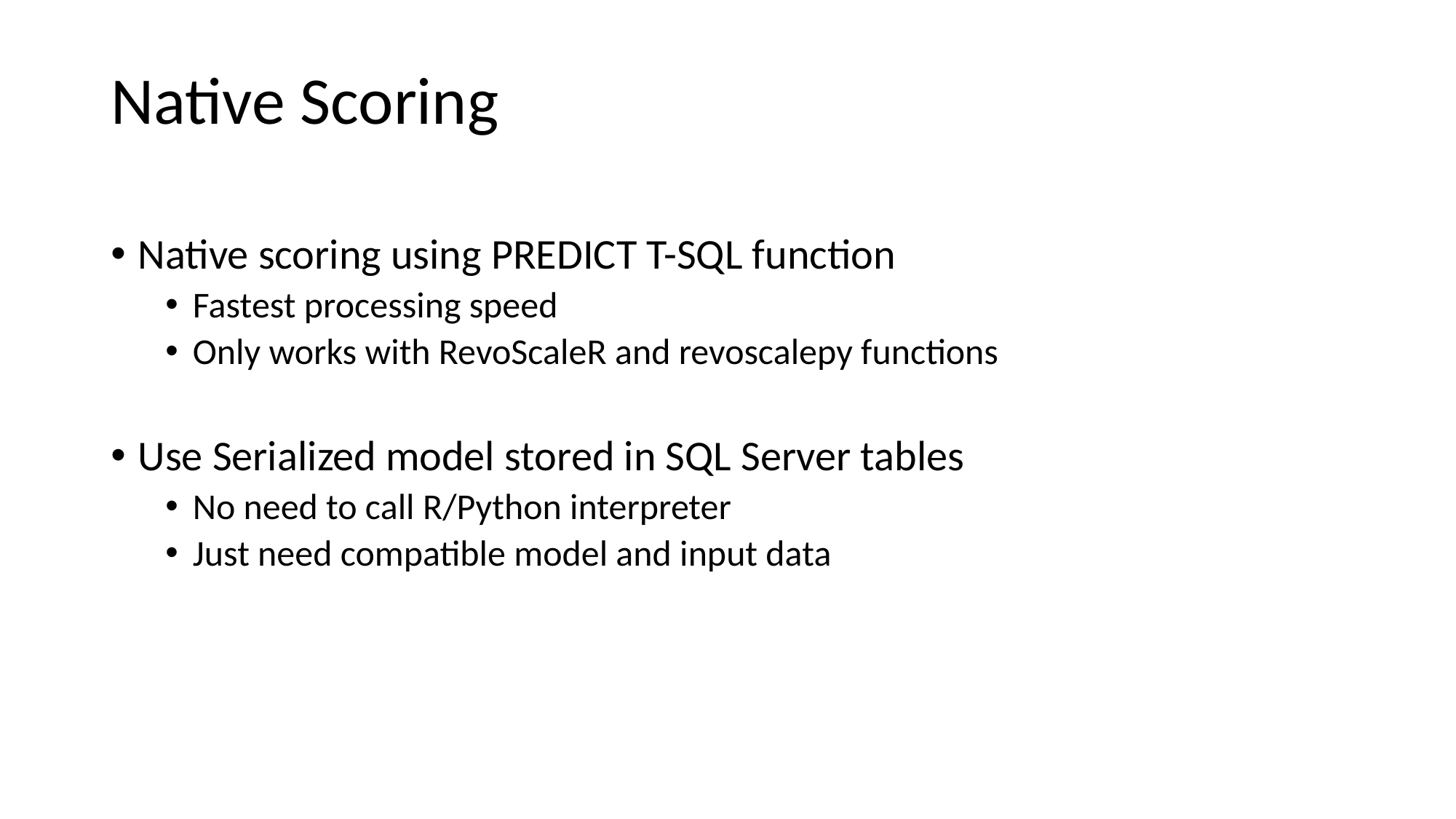

# Native Scoring

Native scoring using PREDICT T-SQL function
Fastest processing speed
Only works with RevoScaleR and revoscalepy functions

Use Serialized model stored in SQL Server tables
No need to call R/Python interpreter
Just need compatible model and input data